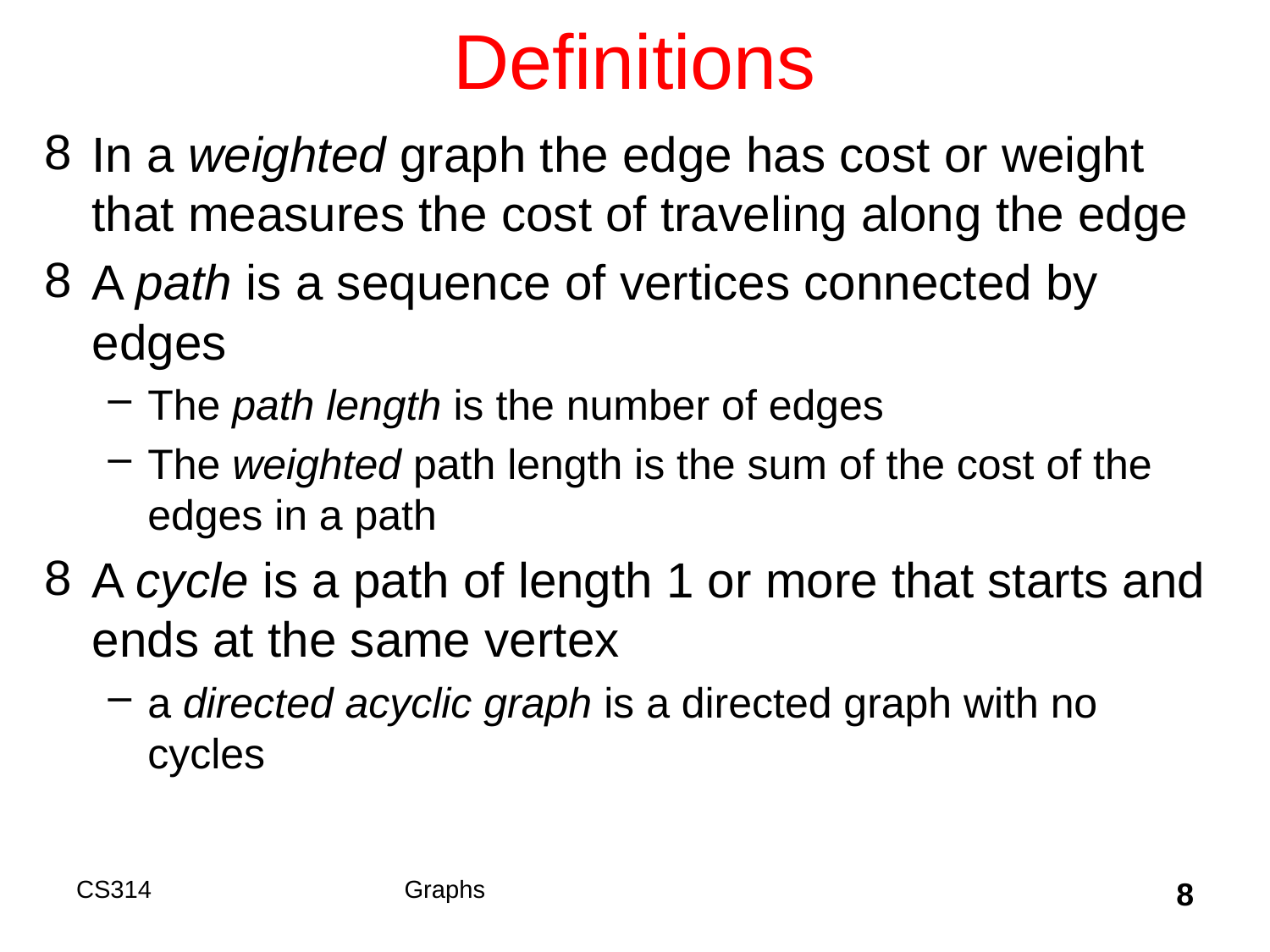

# Definitions
In a weighted graph the edge has cost or weight that measures the cost of traveling along the edge
A path is a sequence of vertices connected by edges
The path length is the number of edges
The weighted path length is the sum of the cost of the edges in a path
A cycle is a path of length 1 or more that starts and ends at the same vertex
a directed acyclic graph is a directed graph with no cycles
CS314
Graphs
8